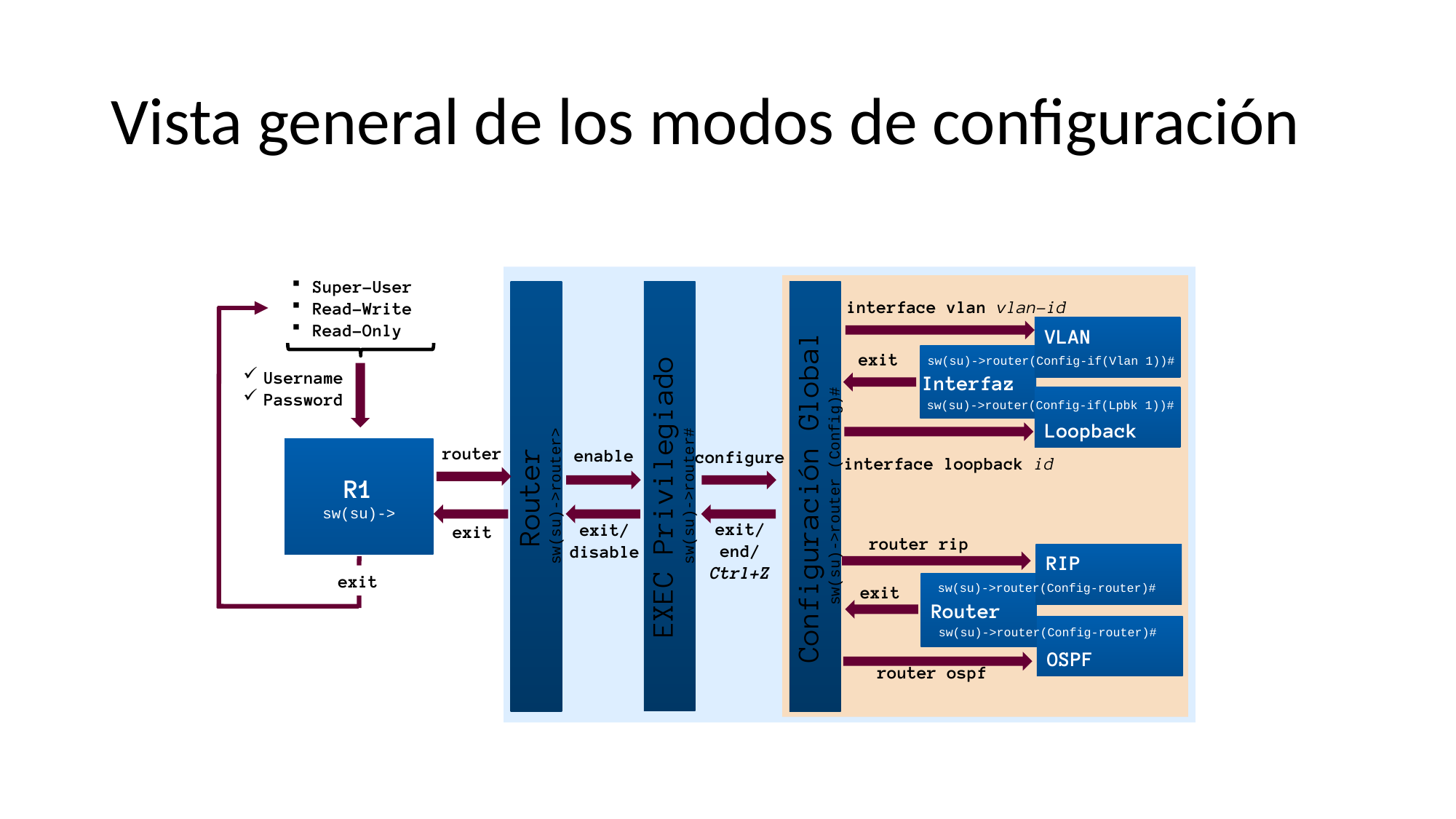

# Vista general de los modos de configuración
Super-User
Read-Write
Read-Only

EXEC Privilegiado
sw(su)->router#
Router
sw(su)->router>
Configuración Global
sw(su)->router (Config)#
interface vlan vlan-id
VLAN

exit
Interfaz
Username
Password
sw(su)->router(Config-if(Vlan 1))#

Loopback
sw(su)->router(Config-if(Lpbk 1))#

R1
sw(su)->
router
enable
configure
interface loopback id

exit
exit/
disable
exit/
end/
Ctrl+Z
router rip
RIP

exit
Router
sw(su)->router(Config-router)#
exit

OSPF
sw(su)->router(Config-router)#

router ospf